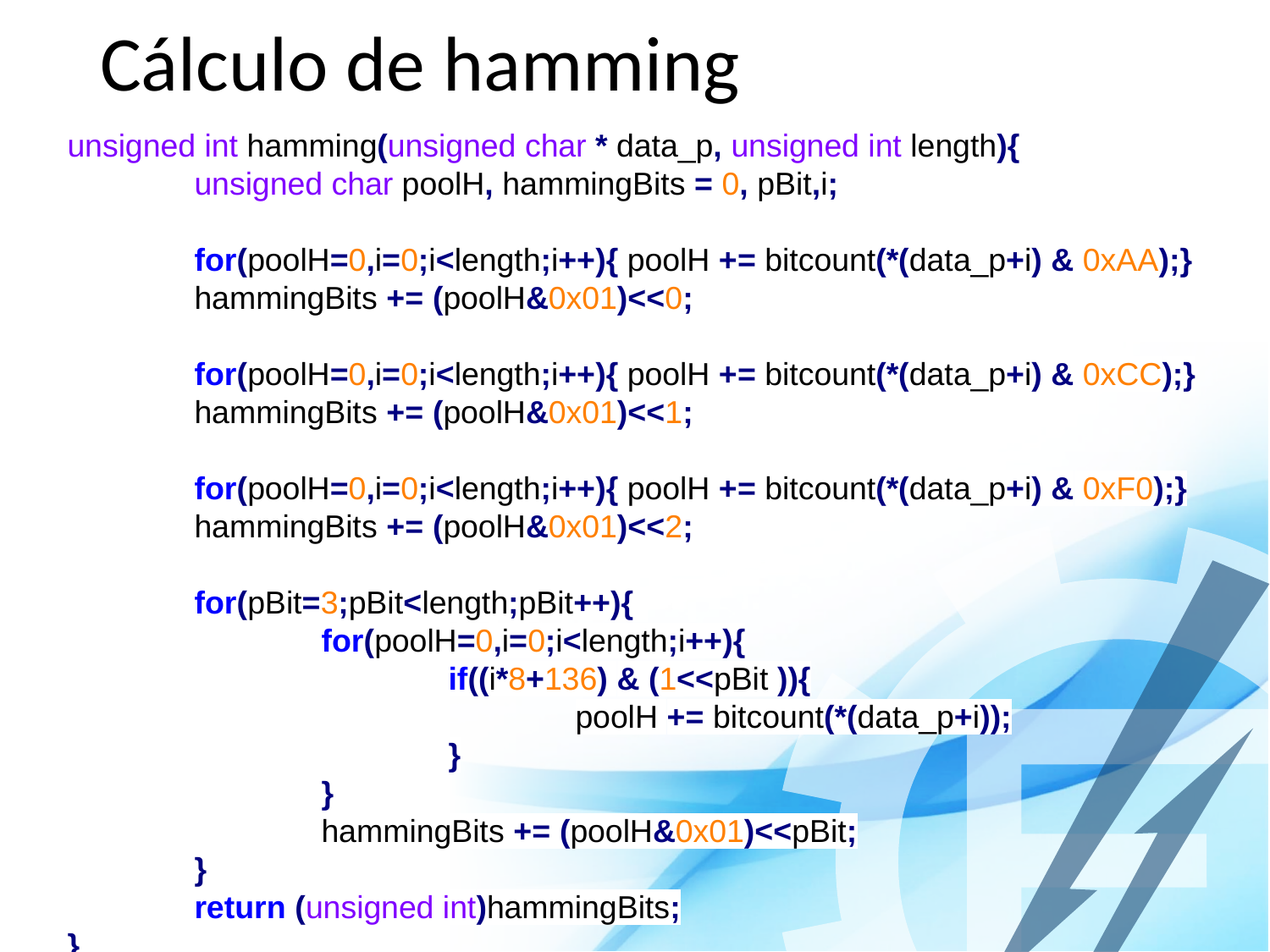

# Cálculo de hamming
unsigned int hamming(unsigned char * data_p, unsigned int length){
	unsigned char poolH, hammingBits = 0, pBit,i;

 	for(poolH=0,i=0;i<length;i++){ poolH += bitcount(*(data_p+i) & 0xAA);}
	hammingBits += (poolH&0x01)<<0;

	for(poolH=0,i=0;i<length;i++){ poolH += bitcount(*(data_p+i) & 0xCC);}
	hammingBits += (poolH&0x01)<<1;

	for(poolH=0,i=0;i<length;i++){ poolH += bitcount(*(data_p+i) & 0xF0);}
	hammingBits += (poolH&0x01)<<2;

	for(pBit=3;pBit<length;pBit++){
		for(poolH=0,i=0;i<length;i++){
			if((i*8+136) & (1<<pBit )){
				poolH += bitcount(*(data_p+i));
			}
		}
		hammingBits += (poolH&0x01)<<pBit;
	}
	return (unsigned int)hammingBits;
}